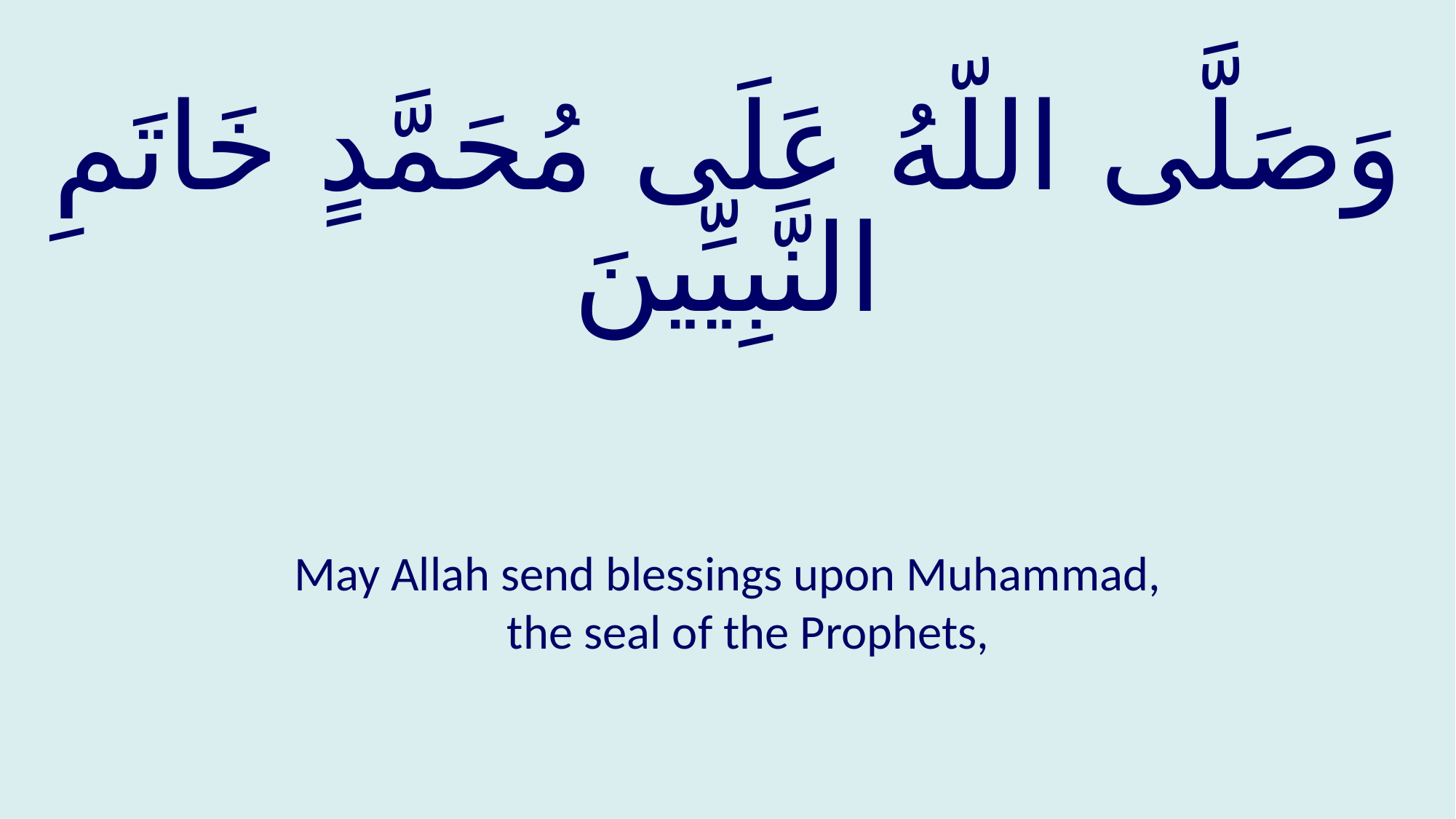

# وَصَلَّى اللّهُ عَلَى مُحَمَّدٍ خَاتَمِ النَّبِيِّينَ
May Allah send blessings upon Muhammad, the seal of the Prophets,